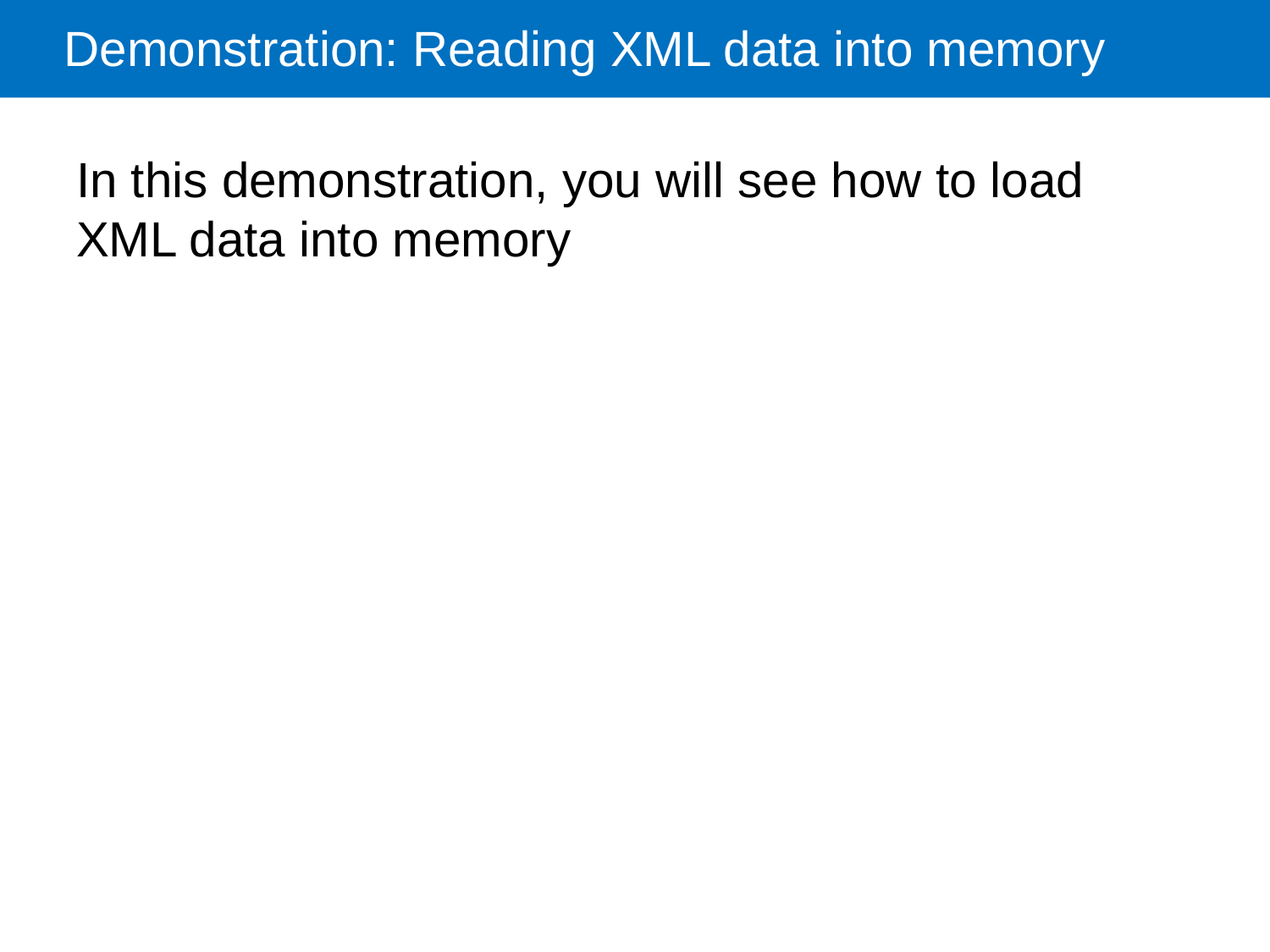

# Demonstration: Reading XML data into memory
In this demonstration, you will see how to load XML data into memory